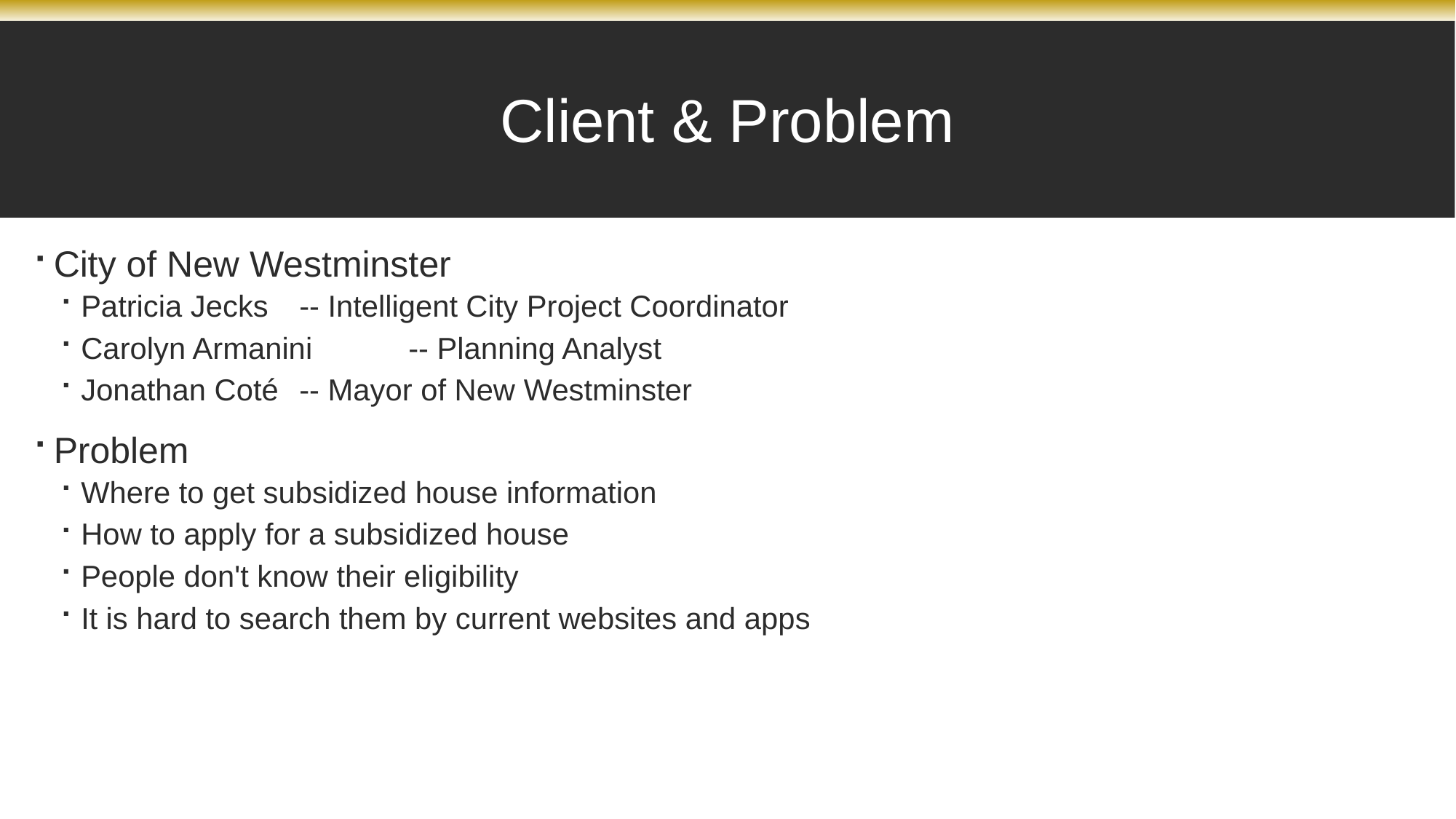

# Client & Problem
City of New Westminster
Patricia Jecks 	-- Intelligent City Project Coordinator
Carolyn Armanini 	-- Planning Analyst
Jonathan Coté 	-- Mayor of New Westminster
Problem
Where to get subsidized house information
How to apply for a subsidized house
People don't know their eligibility
It is hard to search them by current websites and apps